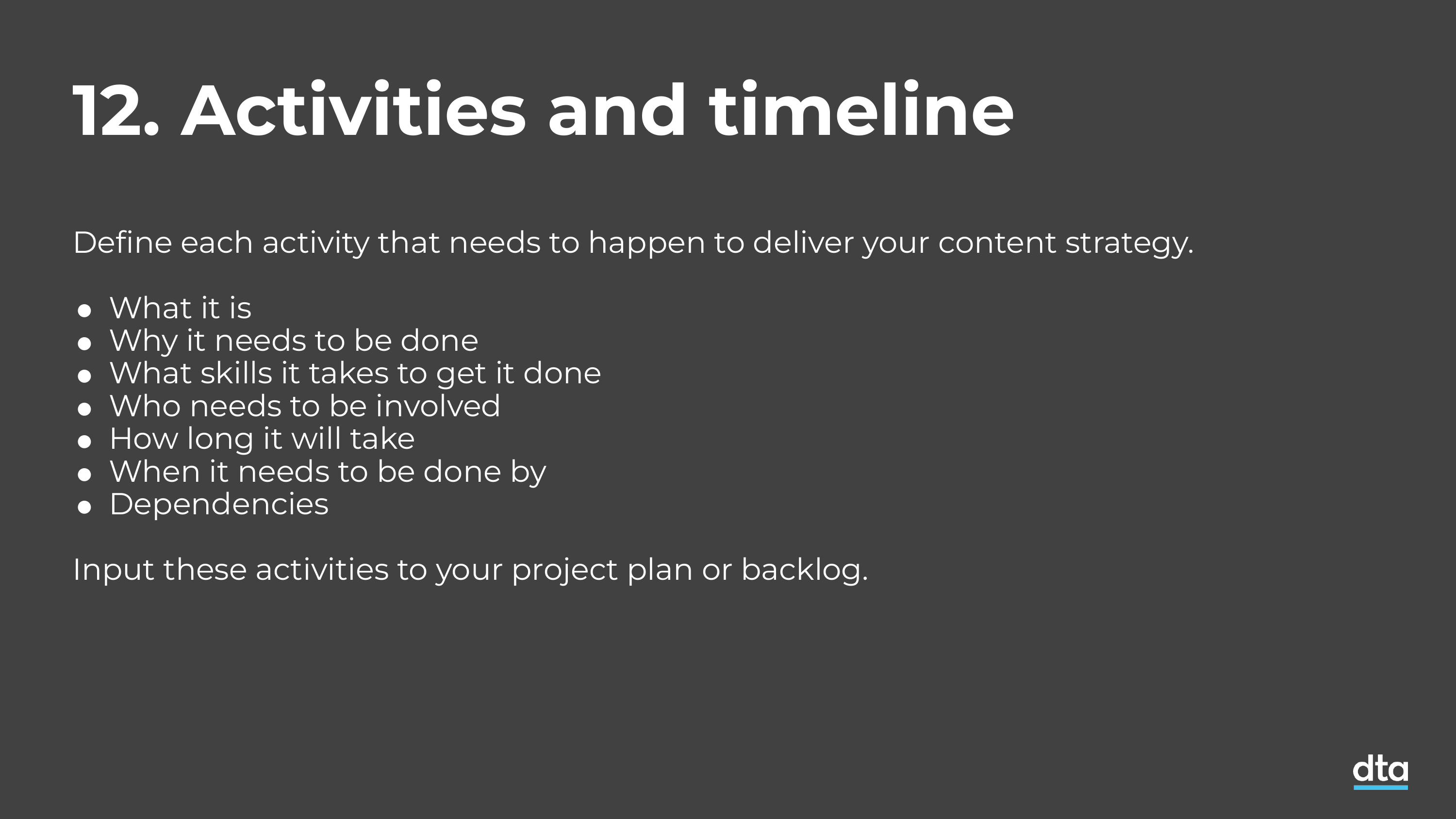

# 12. Activities and timeline

Define each activity that needs to happen to deliver your content strategy.

What it is
Why it needs to be done
What skills it takes to get it done
Who needs to be involved
How long it will take
When it needs to be done by
Dependencies

Input these activities to your project plan or backlog.